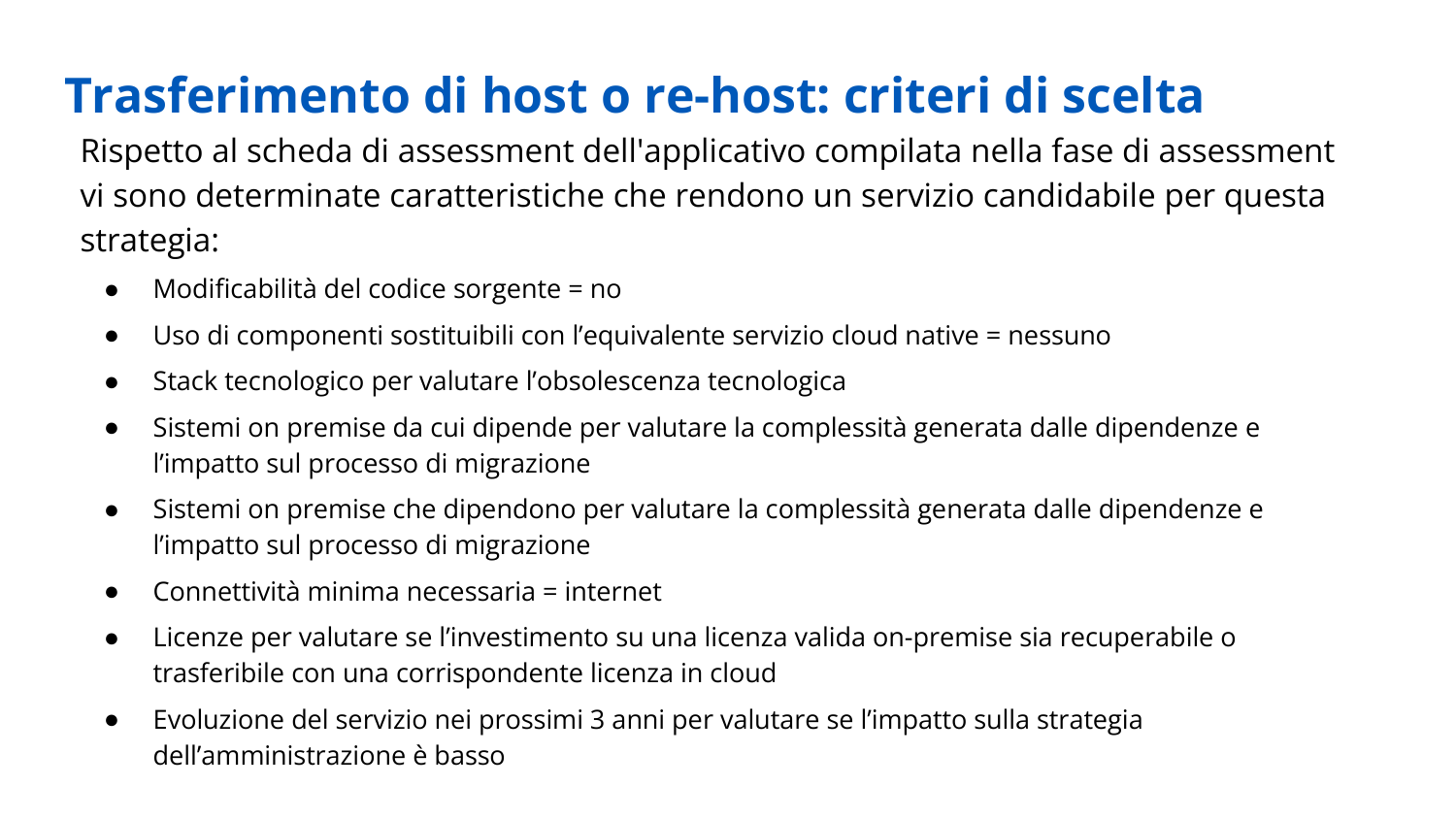

Trasferimento di host o re-host: criteri di scelta
Rispetto al scheda di assessment dell'applicativo compilata nella fase di assessment vi sono determinate caratteristiche che rendono un servizio candidabile per questa strategia:
Modificabilità del codice sorgente = no
Uso di componenti sostituibili con l’equivalente servizio cloud native = nessuno
Stack tecnologico per valutare l’obsolescenza tecnologica
Sistemi on premise da cui dipende per valutare la complessità generata dalle dipendenze e l’impatto sul processo di migrazione
Sistemi on premise che dipendono per valutare la complessità generata dalle dipendenze e l’impatto sul processo di migrazione
Connettività minima necessaria = internet
Licenze per valutare se l’investimento su una licenza valida on-premise sia recuperabile o trasferibile con una corrispondente licenza in cloud
Evoluzione del servizio nei prossimi 3 anni per valutare se l’impatto sulla strategia dell’amministrazione è basso